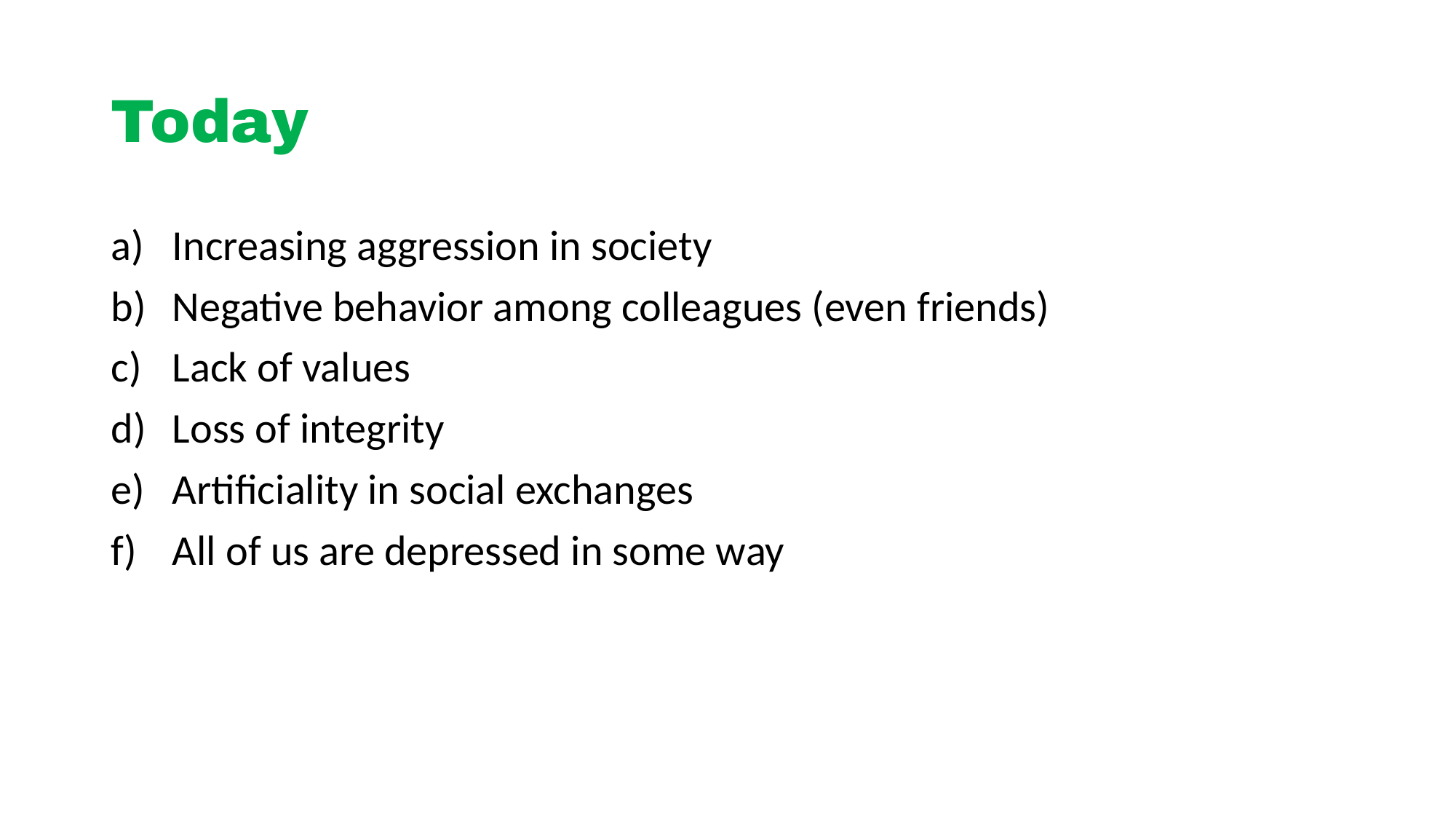

# Today
Increasing aggression in society
Negative behavior among colleagues (even friends)
Lack of values
Loss of integrity
Artificiality in social exchanges
All of us are depressed in some way